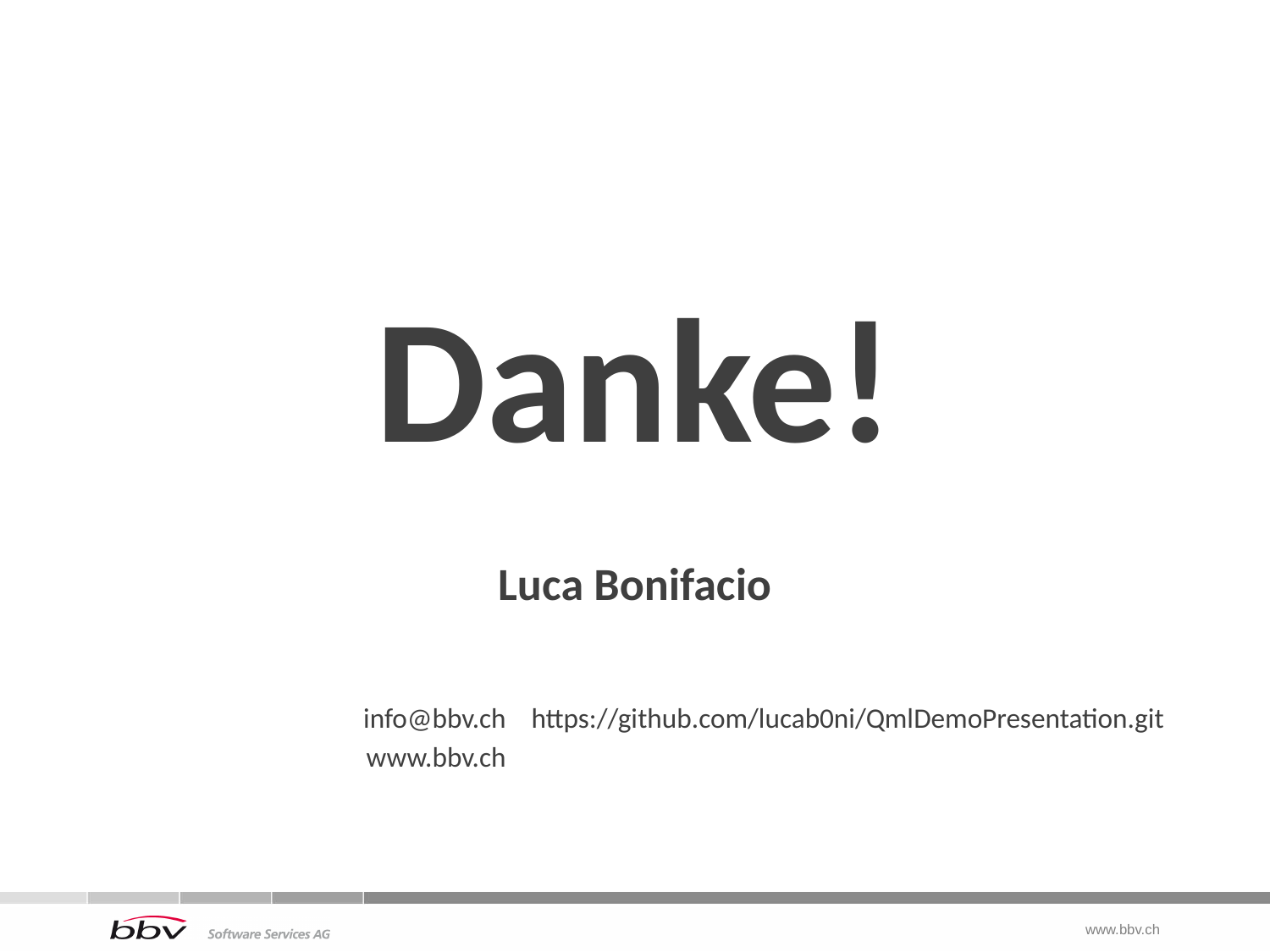

# Danke!
Luca Bonifacio
info@bbv.ch
www.bbv.ch
https://github.com/lucab0ni/QmlDemoPresentation.git